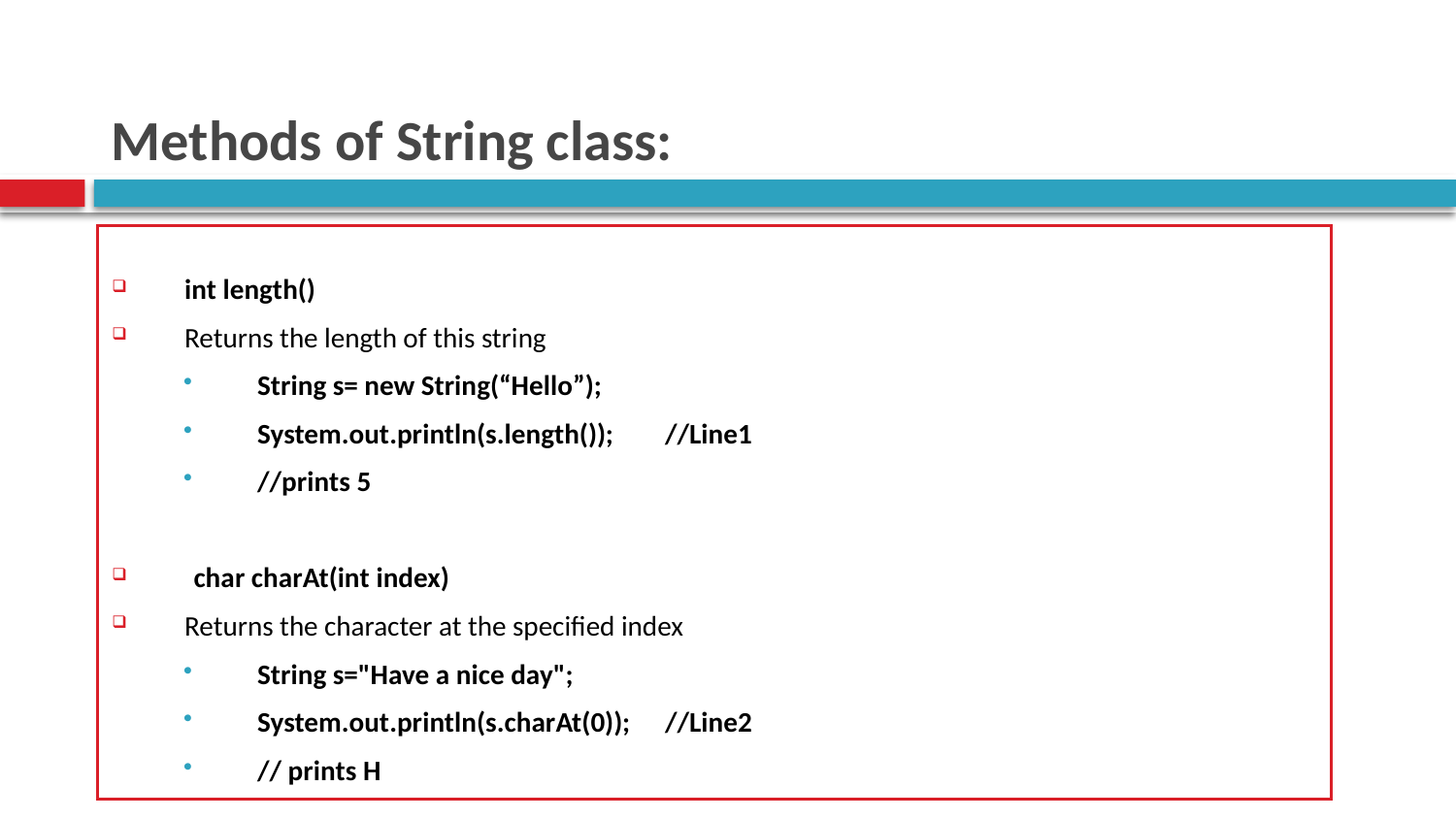

# Methods of String class:

int length()
Returns the length of this string
String s= new String(“Hello”);
System.out.println(s.length()); 	//Line1
//prints 5

char charAt(int index)
Returns the character at the specified index
String s="Have a nice day";
System.out.println(s.charAt(0));	//Line2
// prints H